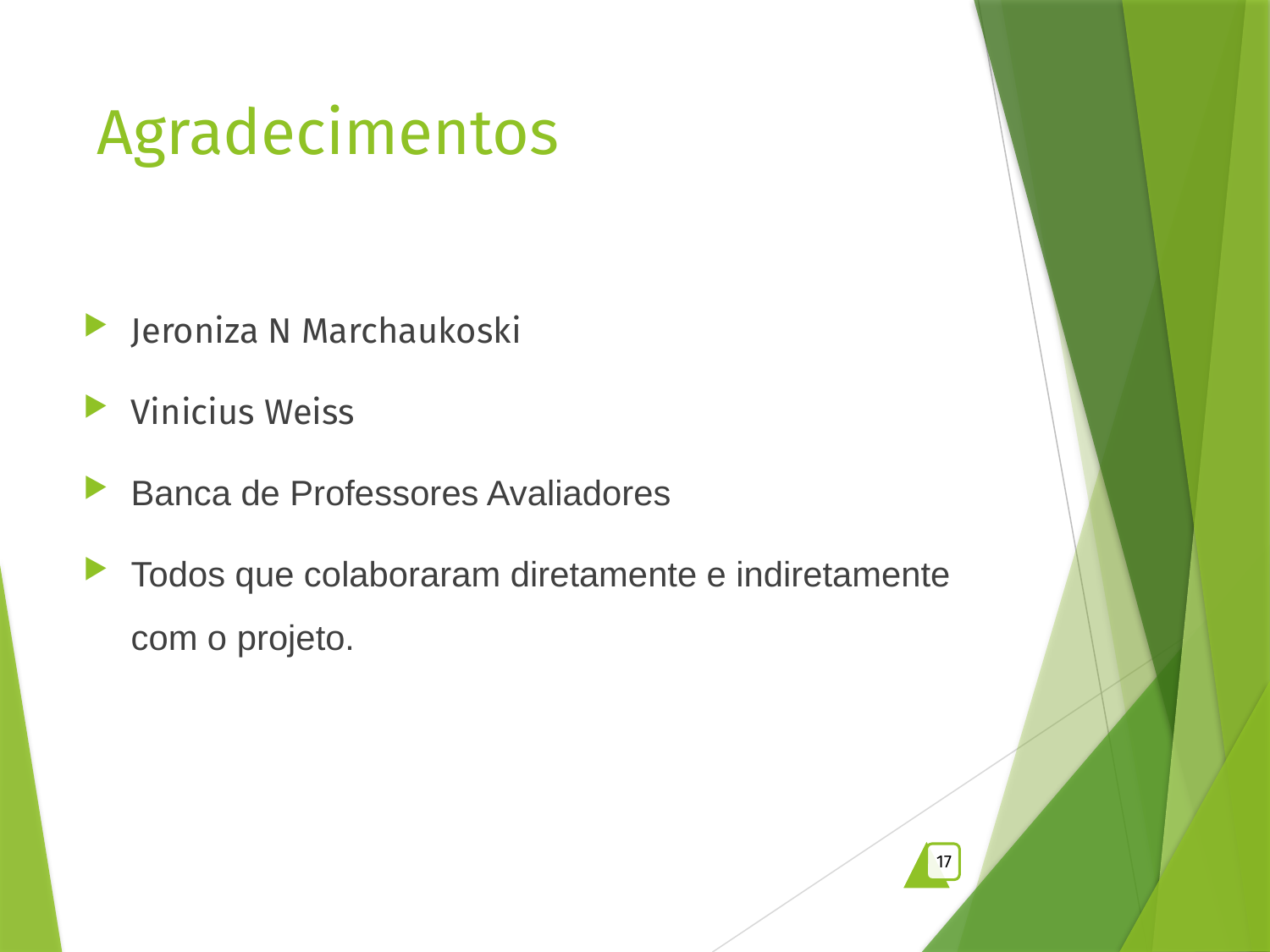

# Agradecimentos
Jeroniza N Marchaukoski
Vinicius Weiss
Banca de Professores Avaliadores
Todos que colaboraram diretamente e indiretamente com o projeto.
17